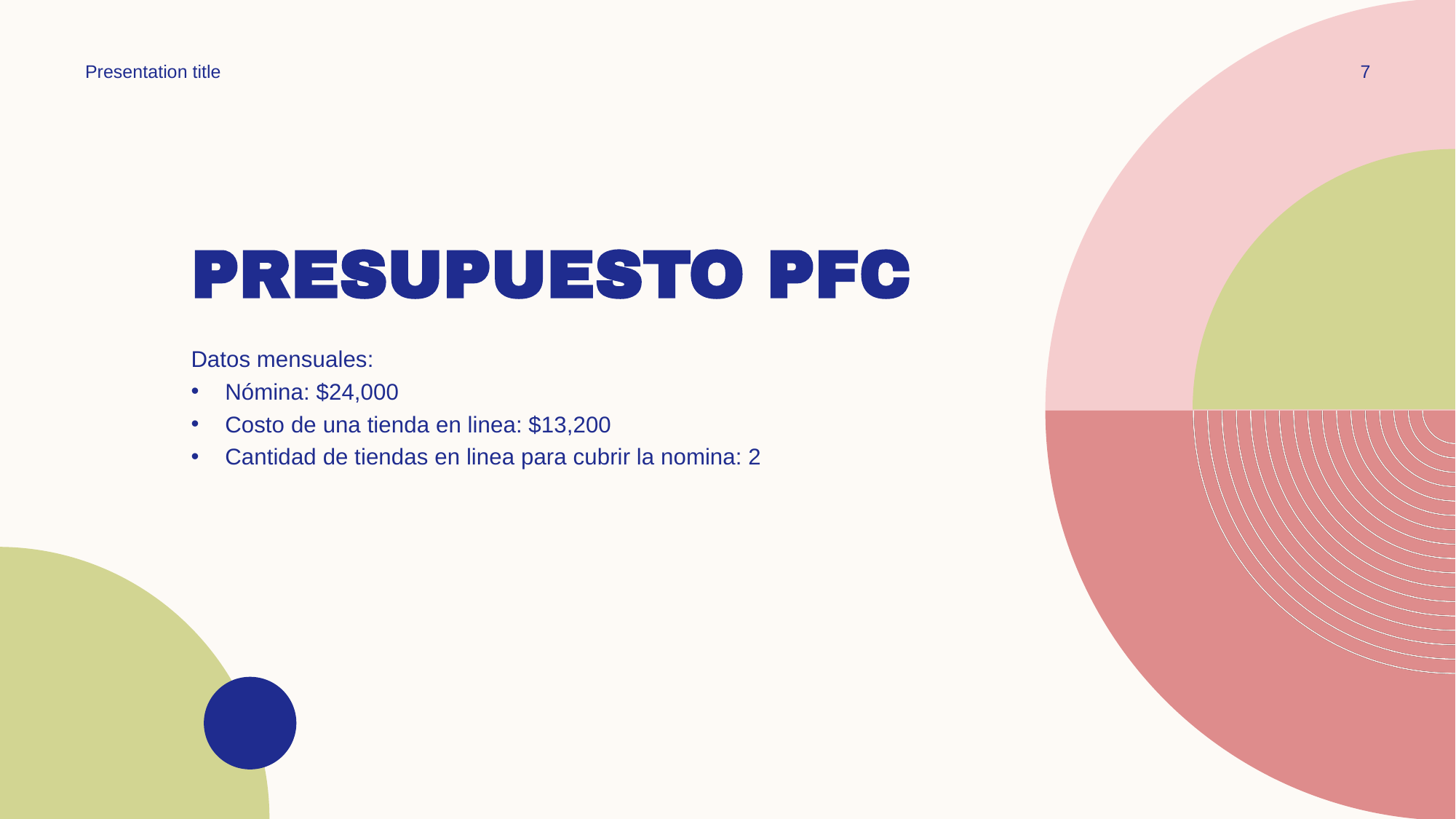

Presentation title
7
# Presupuesto PFC
Datos mensuales:
Nómina: $24,000
Costo de una tienda en linea: $13,200
Cantidad de tiendas en linea para cubrir la nomina: 2